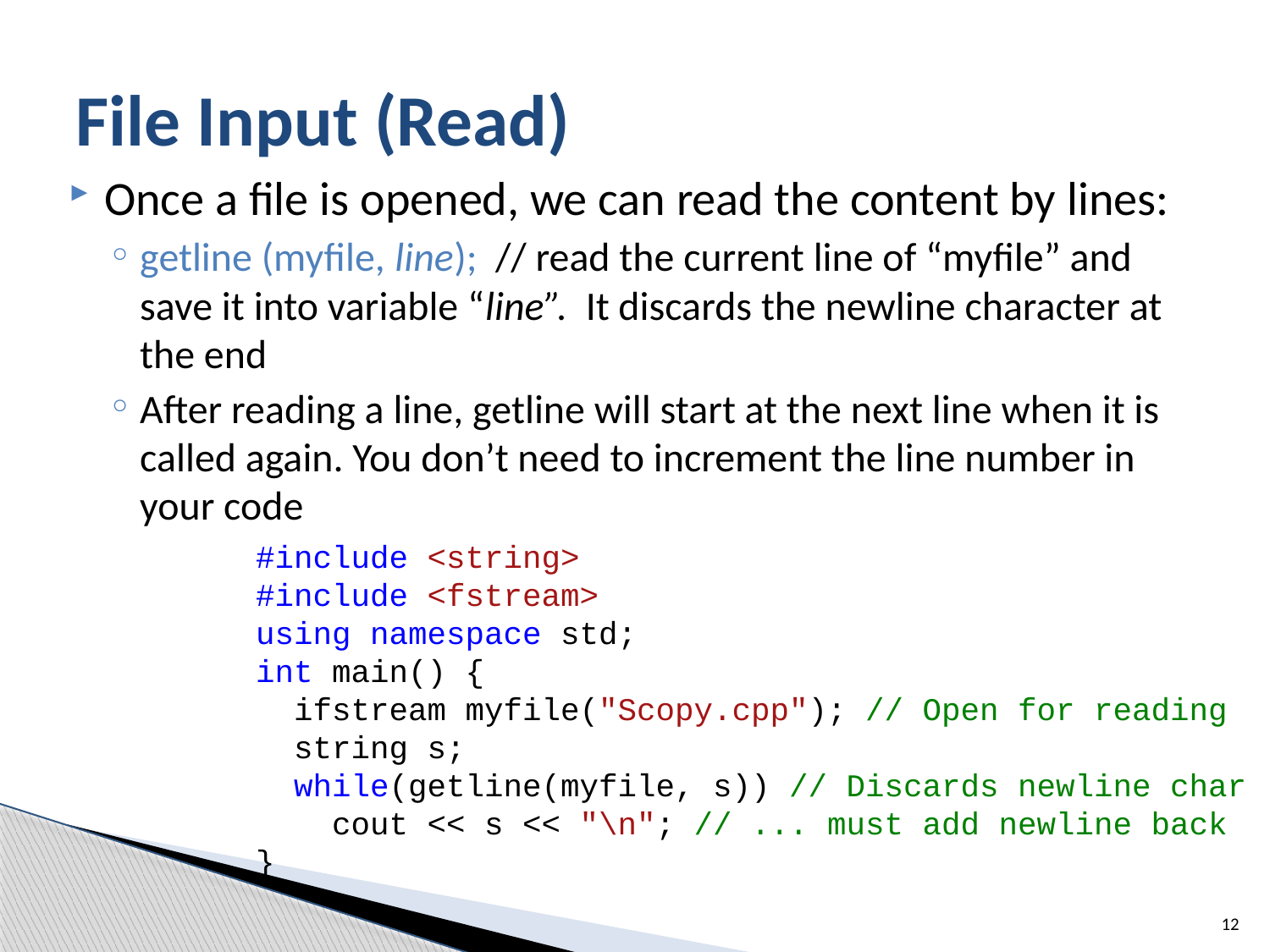

# File Input (Read)
Once a file is opened, we can read the content by lines:
getline (myfile, line);  // read the current line of “myfile” and save it into variable “line”.  It discards the newline character at the end
After reading a line, getline will start at the next line when it is called again. You don’t need to increment the line number in your code
#include <string>
#include <fstream>
using namespace std;
int main() {
  ifstream myfile("Scopy.cpp"); // Open for reading
  string s;
  while(getline(myfile, s)) // Discards newline char
    cout << s << "\n"; // ... must add newline back
}
12